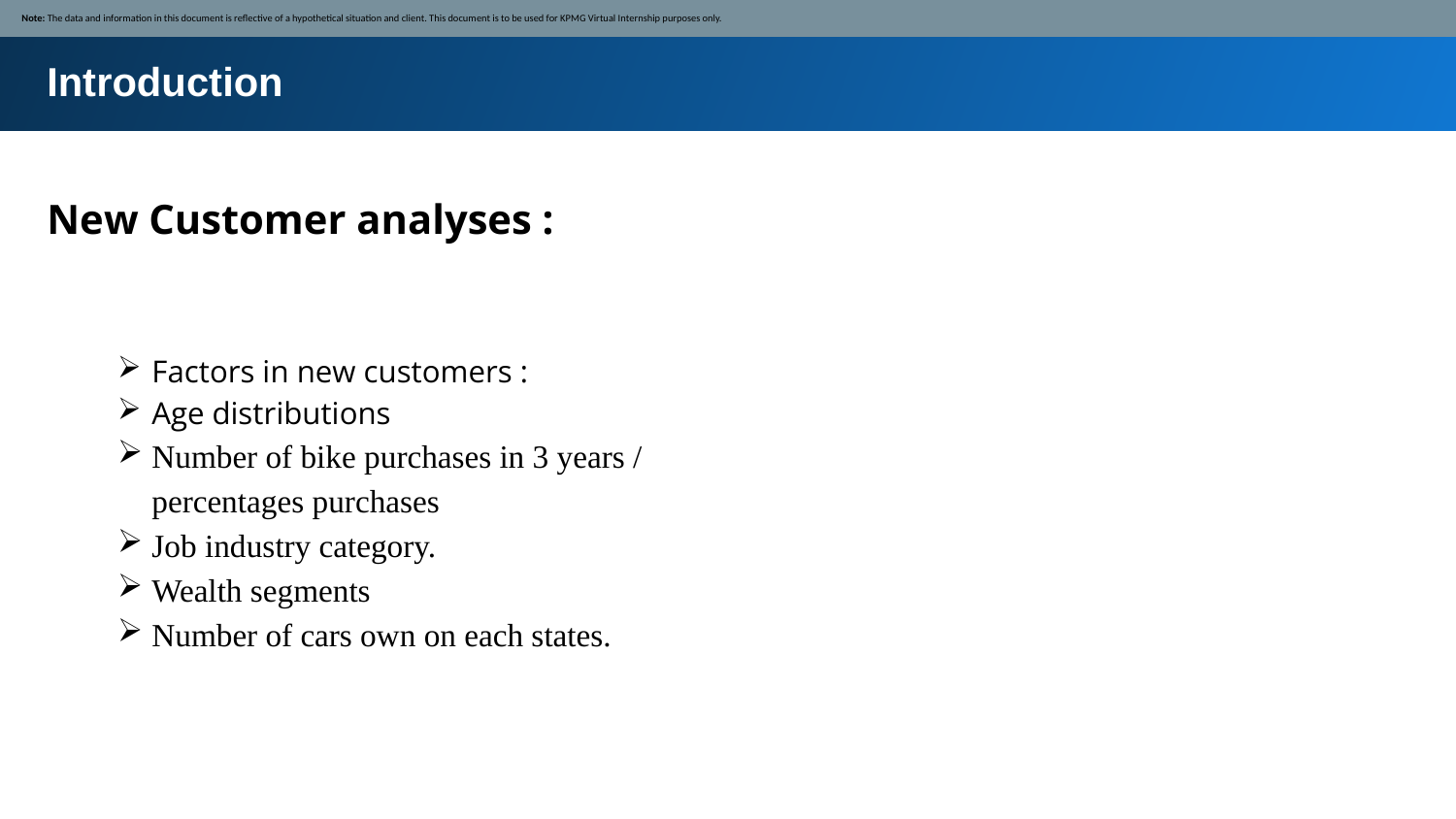

Note: The data and information in this document is reflective of a hypothetical situation and client. This document is to be used for KPMG Virtual Internship purposes only.
Introduction
New Customer analyses :
Factors in new customers :
Age distributions
Number of bike purchases in 3 years / percentages purchases
Job industry category.
Wealth segments
Number of cars own on each states.